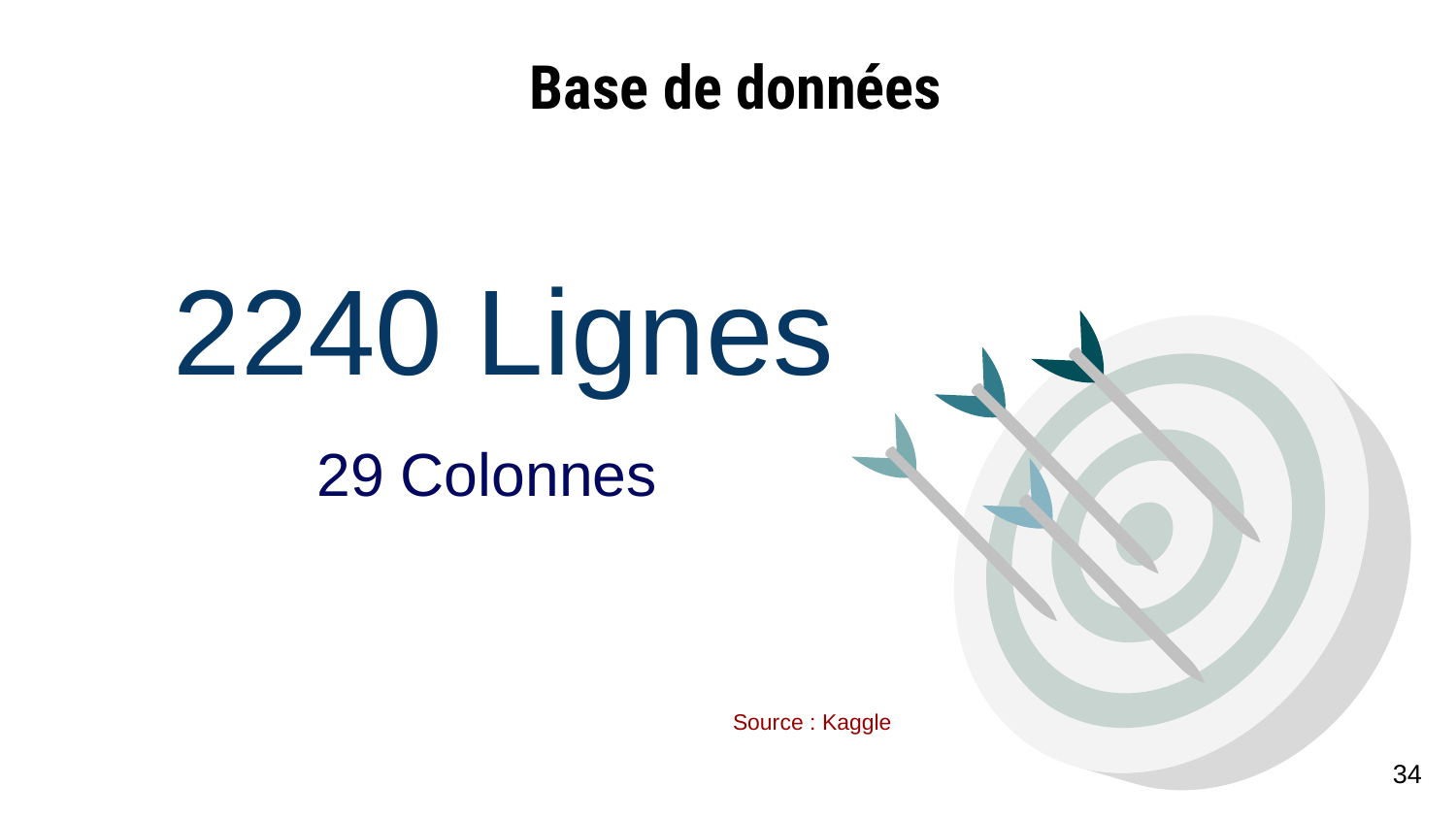

Base de données
2240 Lignes

29 Colonnes

Source : Kaggle
Source : Kaggle
34